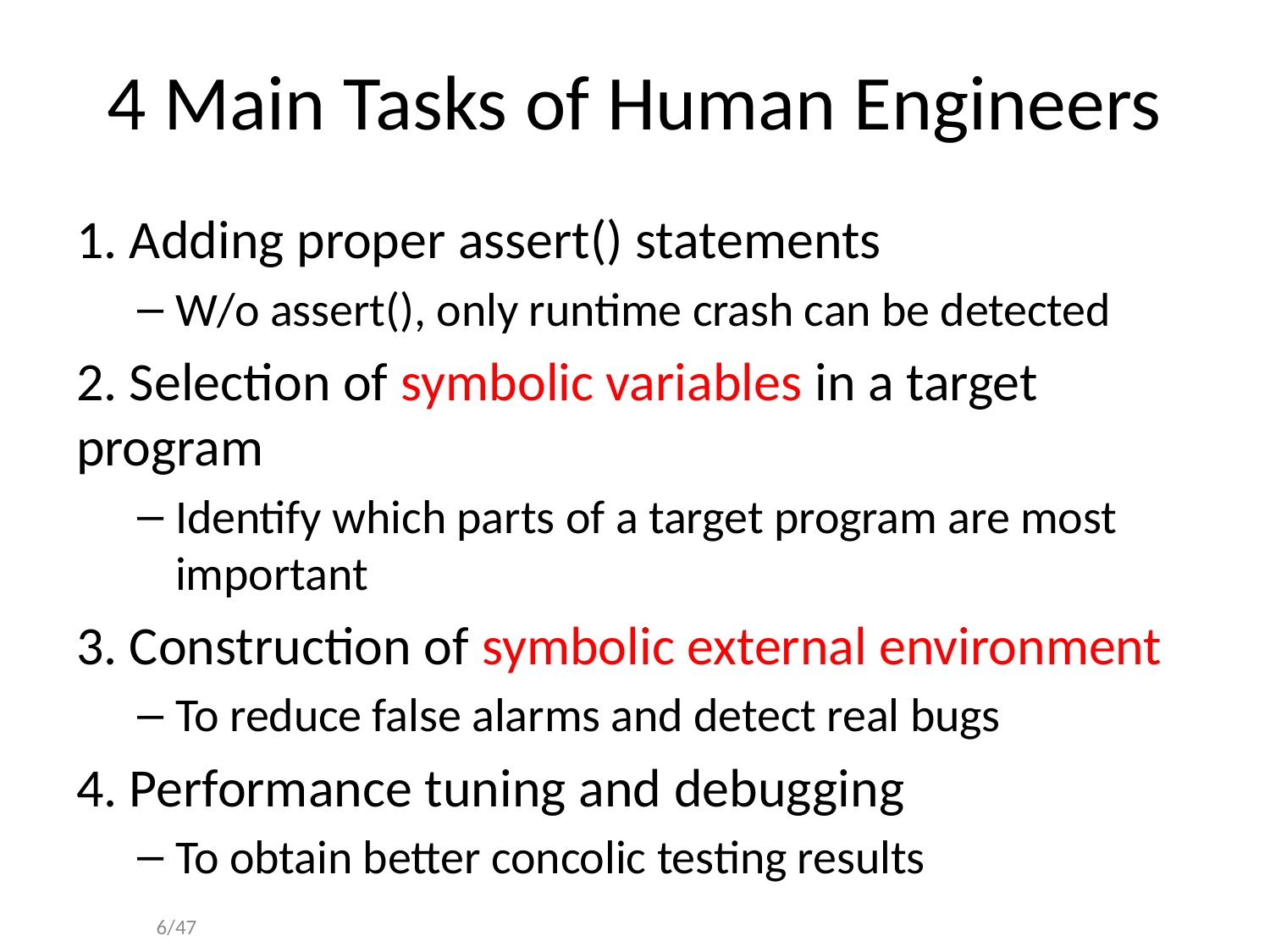

# 4 Main Tasks of Human Engineers
1. Adding proper assert() statements
W/o assert(), only runtime crash can be detected
2. Selection of symbolic variables in a target program
Identify which parts of a target program are most important
3. Construction of symbolic external environment
To reduce false alarms and detect real bugs
4. Performance tuning and debugging
To obtain better concolic testing results